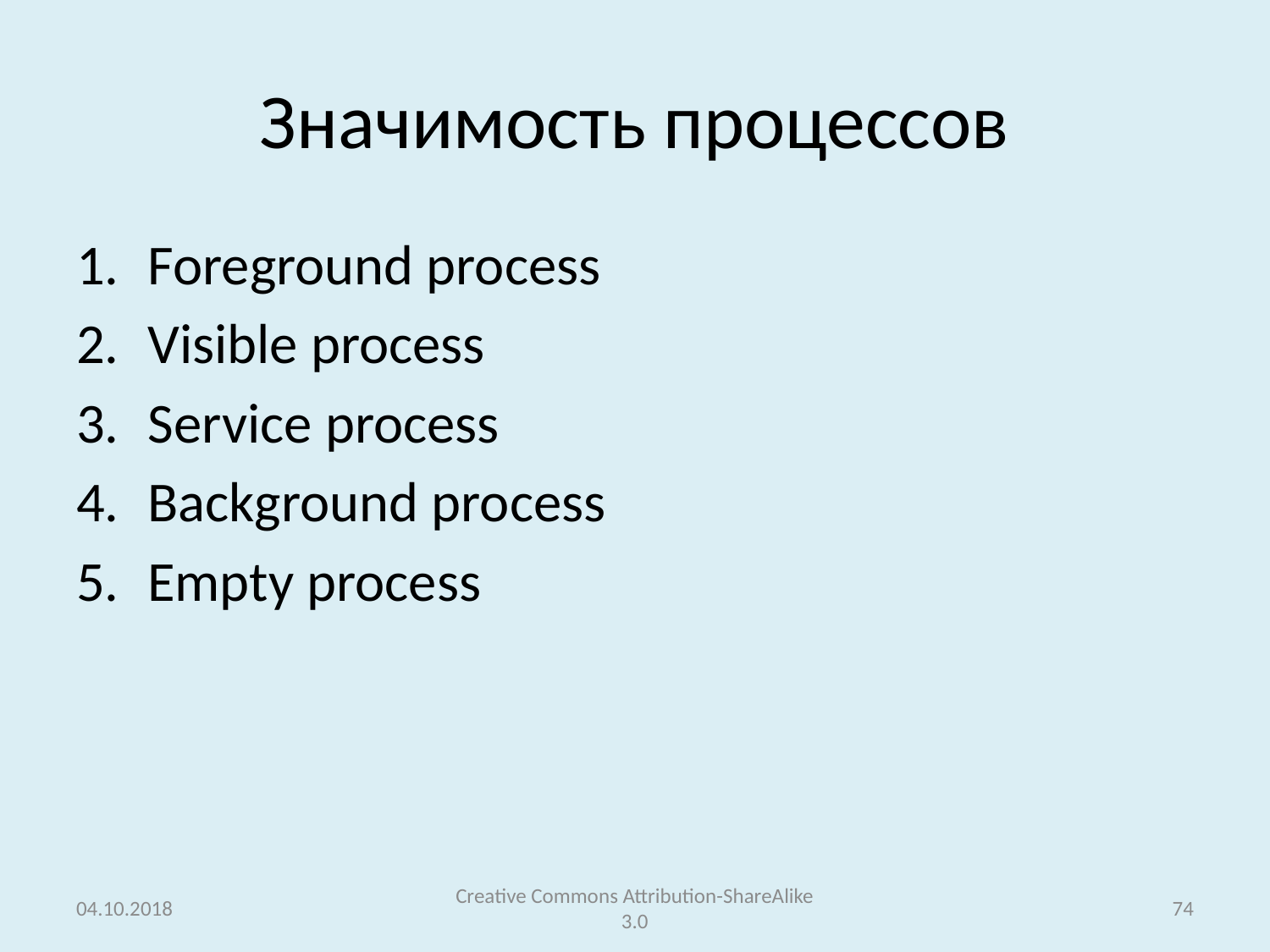

# Значимость процессов
Foreground process
Visible process
Service process
Background process
Empty process
04.10.2018
Creative Commons Attribution-ShareAlike 3.0
74